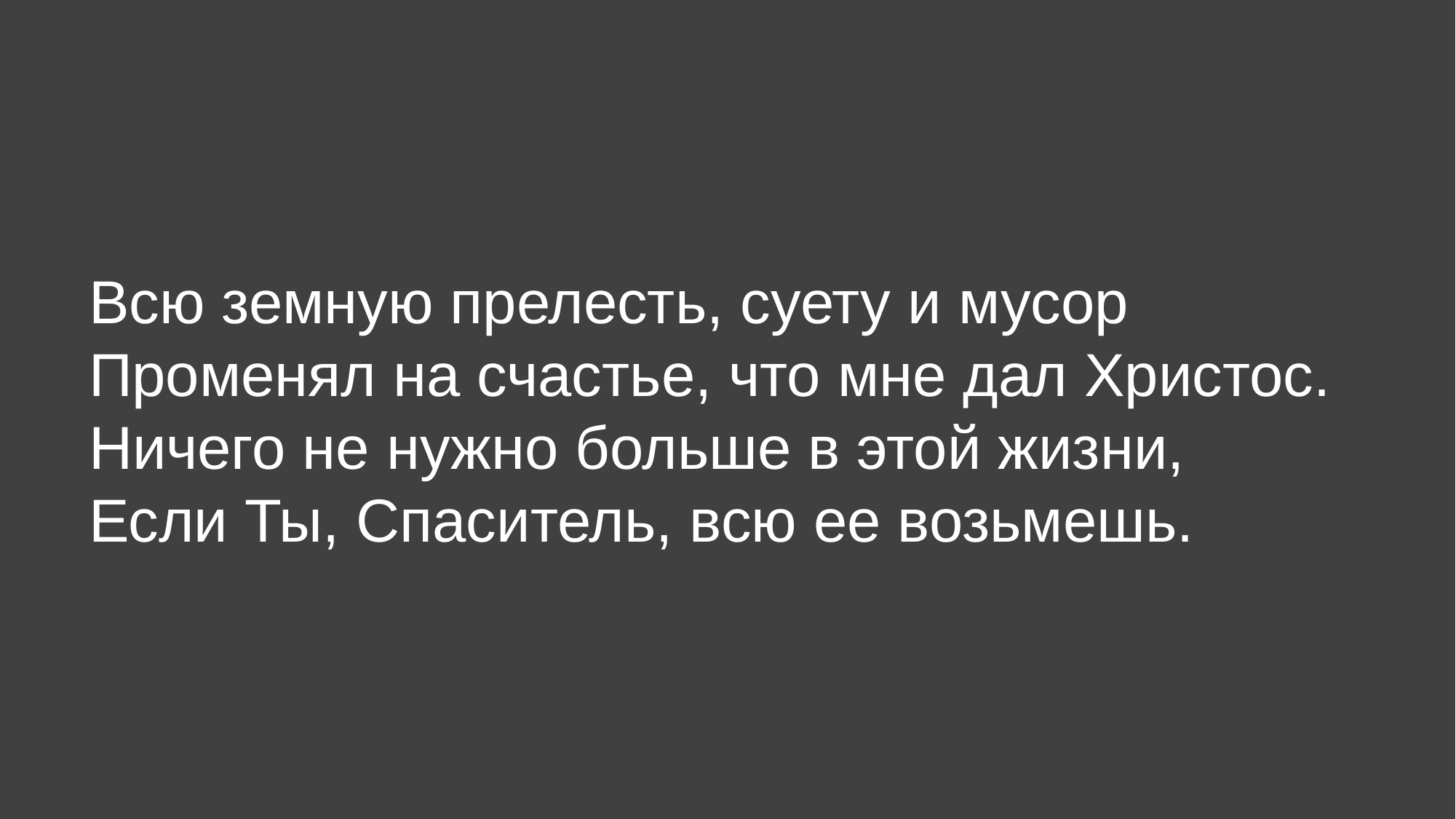

Всю земную прелесть, суету и мусор
Променял на счастье, что мне дал Христос.
Ничего не нужно больше в этой жизни,
Если Ты, Спаситель, всю ее возьмешь.